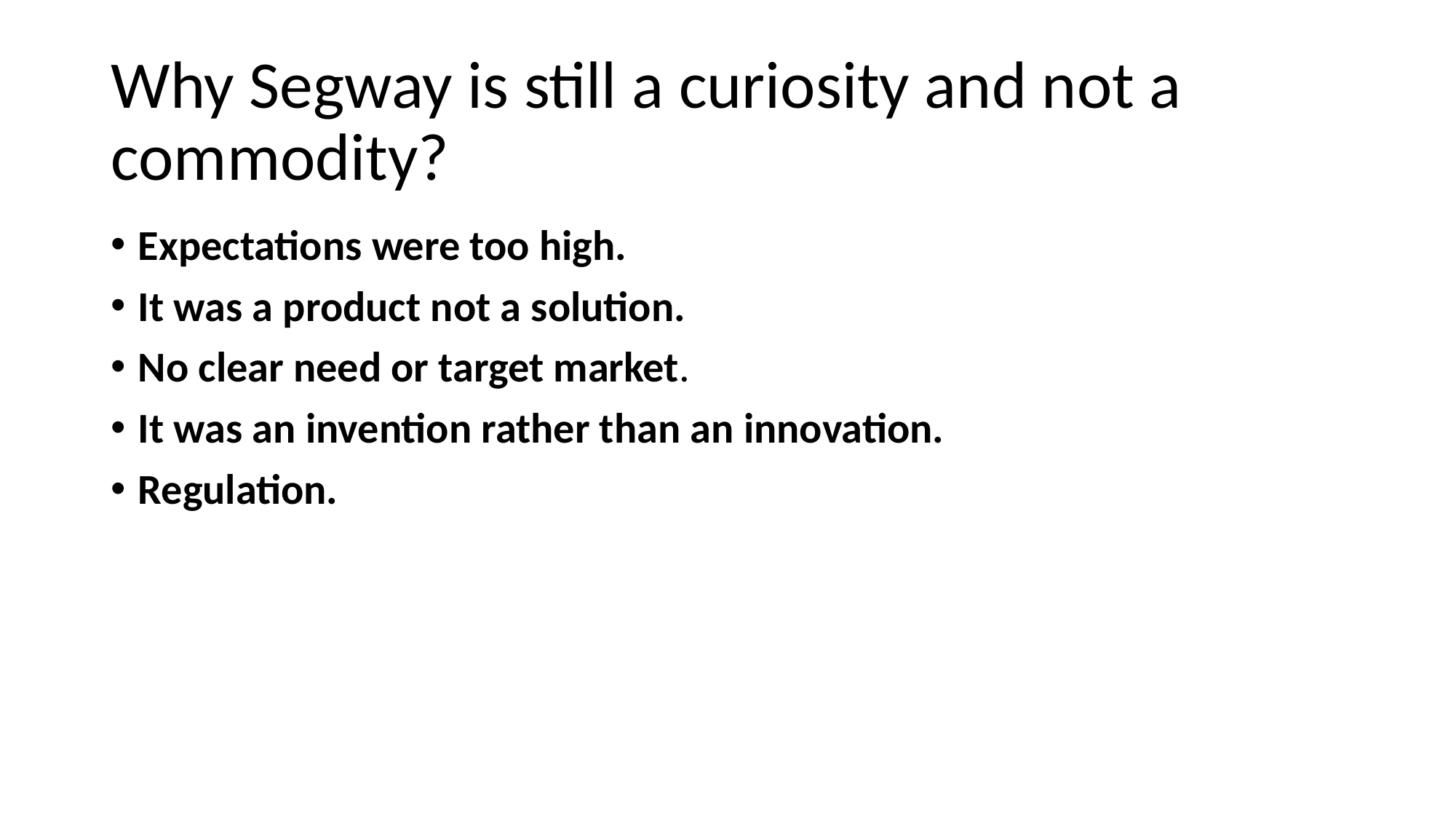

# Why Segway is still a curiosity and not a commodity?
Expectations were too high.
It was a product not a solution.
No clear need or target market.
It was an invention rather than an innovation.
Regulation.